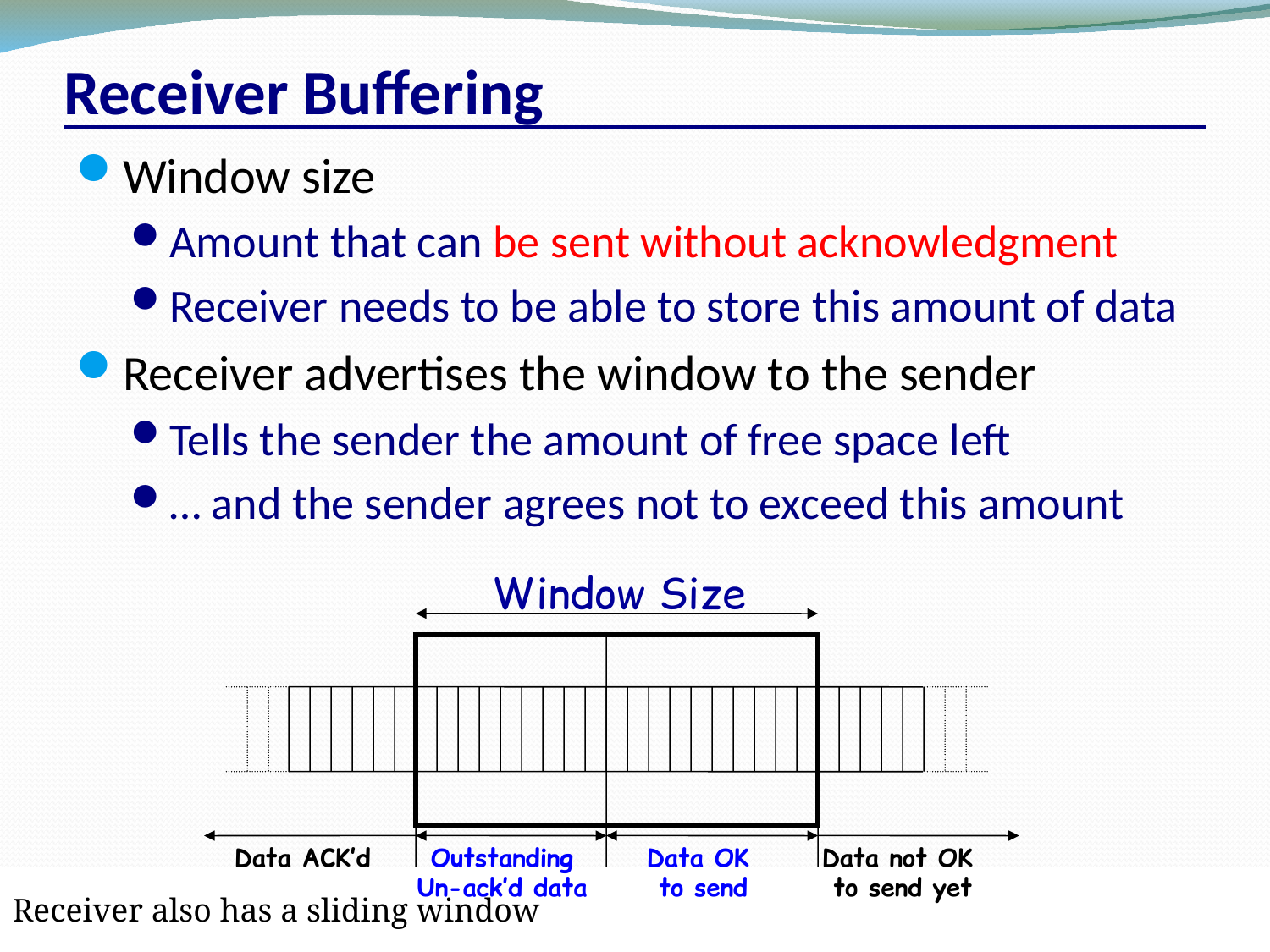

# Receiver Buffering
Window size
Amount that can be sent without acknowledgment
Receiver needs to be able to store this amount of data
Receiver advertises the window to the sender
Tells the sender the amount of free space left
… and the sender agrees not to exceed this amount
Window Size

Data ACK’d

Outstanding
Un-ack’d data
Data OK
to send
Data not OK
to send yet
Receiver also has a sliding window
CSC 458/CSC 2209 – Computer Networks
University of Toronto – Fall 2017
39